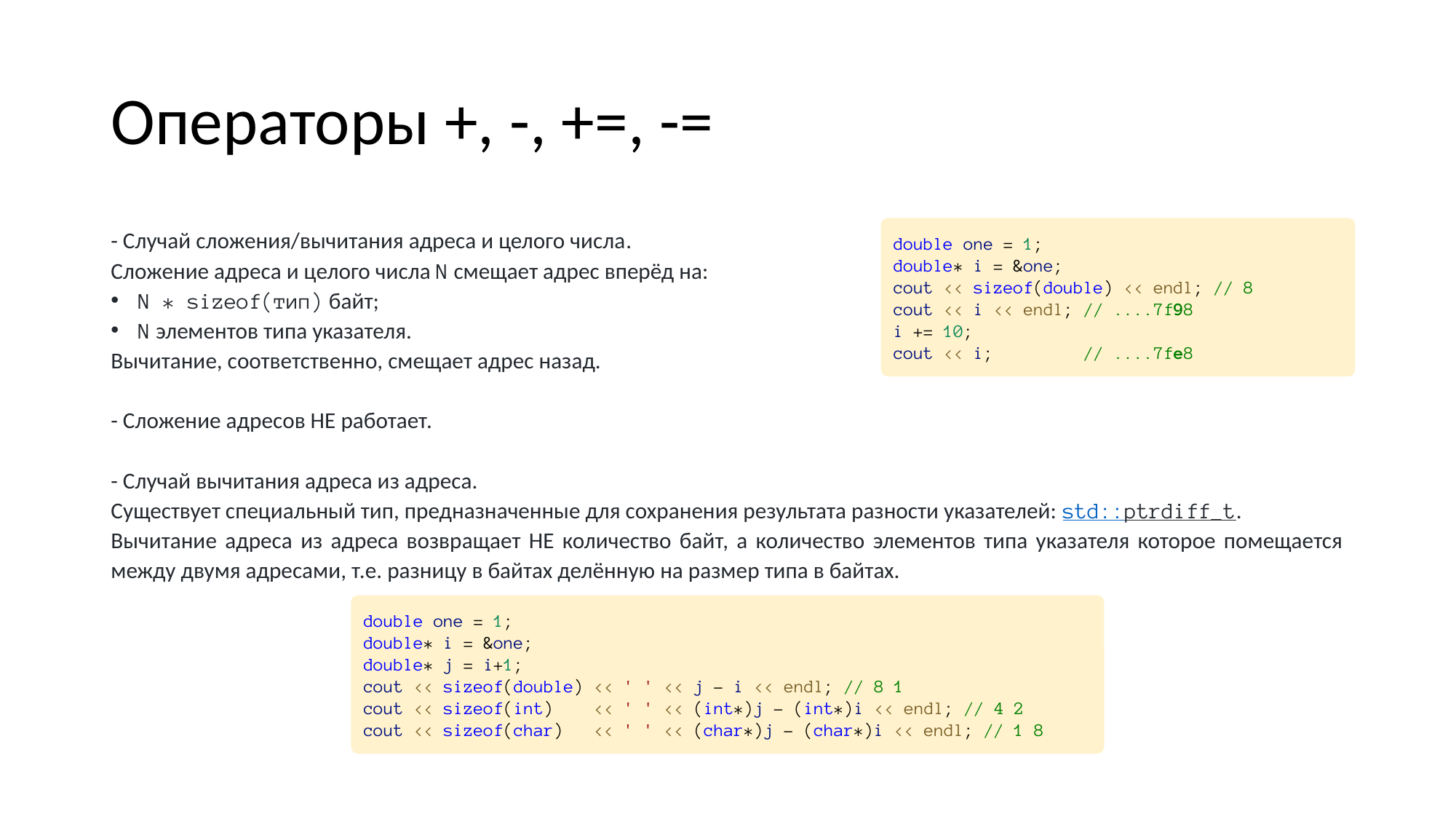

# Операторы +, -, +=, -=
- Случай сложения/вычитания адреса и целого числа.
Сложение адреса и целого числа N смещает адрес вперёд на:
N * sizeof(тип) байт;
N элементов типа указателя.
Вычитание, соответственно, смещает адрес назад.

- Сложение адресов НЕ работает.

- Случай вычитания адреса из адреса.
Существует специальный тип, предназначенные для сохранения результата разности указателей: std::ptrdiff_t.
Вычитание адреса из адреса возвращает НЕ количество байт, а количество элементов типа указателя которое помещается между двумя адресами, т.е. разницу в байтах делённую на размер типа в байтах.

double one = 1;
double* i = &one;
cout << sizeof(double) << endl; // 8
cout << i << endl; // ....7f98
i += 10;
cout << i;         // ....7fe8
double one = 1;
double* i = &one;
double* j = i+1;
cout << sizeof(double) << ' ' << j - i << endl; // 8 1
cout << sizeof(int)    << ' ' << (int*)j - (int*)i << endl; // 4 2
cout << sizeof(char)   << ' ' << (char*)j - (char*)i << endl; // 1 8